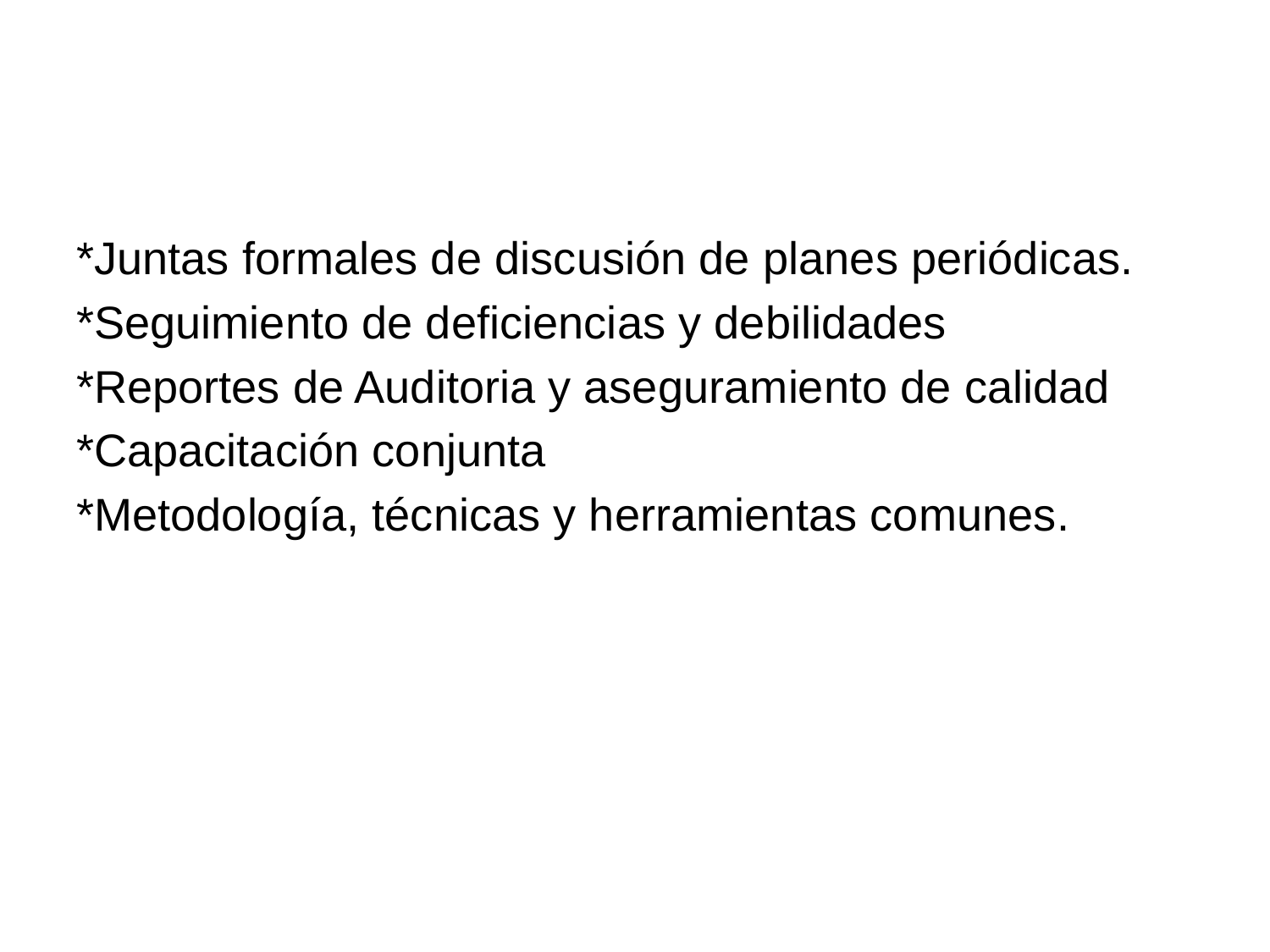

*Juntas formales de discusión de planes periódicas.
*Seguimiento de deficiencias y debilidades
*Reportes de Auditoria y aseguramiento de calidad
*Capacitación conjunta
*Metodología, técnicas y herramientas comunes.